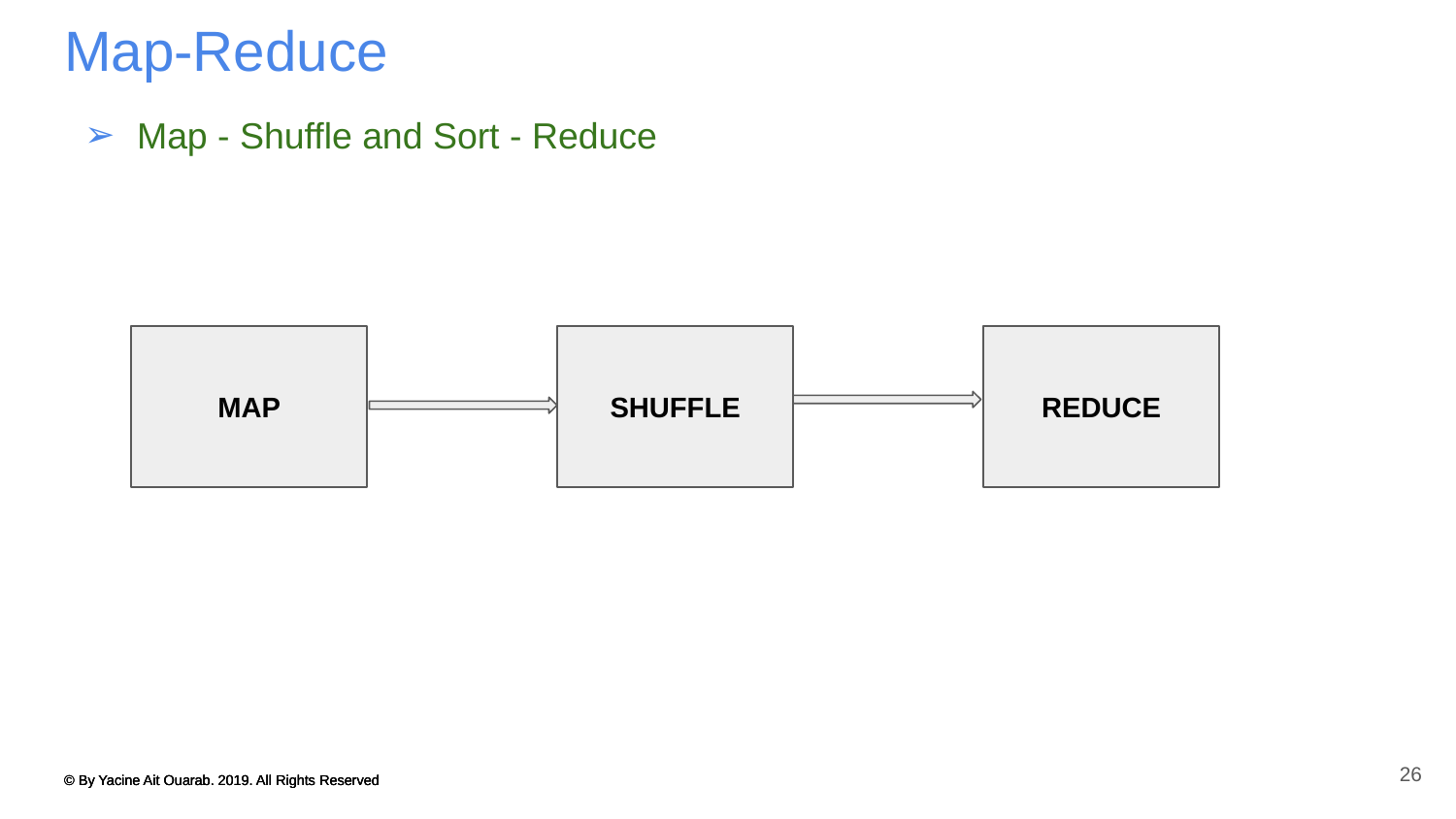

# Map-Reduce

Map - Shuffle and Sort - Reduce

MAP
SHUFFLE
REDUCE

26